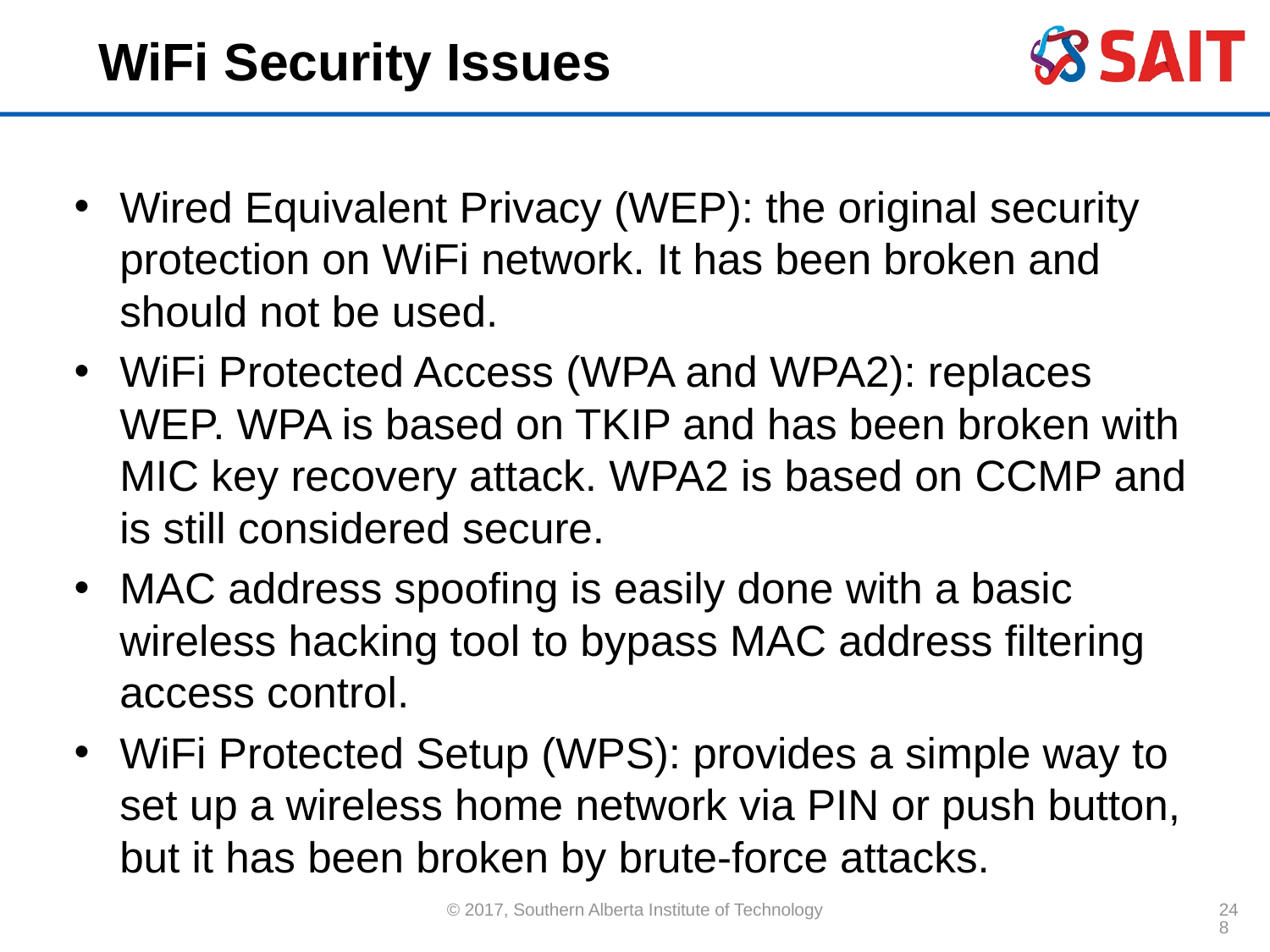

# WiFi Security Issues
Wired Equivalent Privacy (WEP): the original security protection on WiFi network. It has been broken and should not be used.
WiFi Protected Access (WPA and WPA2): replaces WEP. WPA is based on TKIP and has been broken with MIC key recovery attack. WPA2 is based on CCMP and is still considered secure.
MAC address spoofing is easily done with a basic wireless hacking tool to bypass MAC address filtering access control.
WiFi Protected Setup (WPS): provides a simple way to set up a wireless home network via PIN or push button, but it has been broken by brute-force attacks.